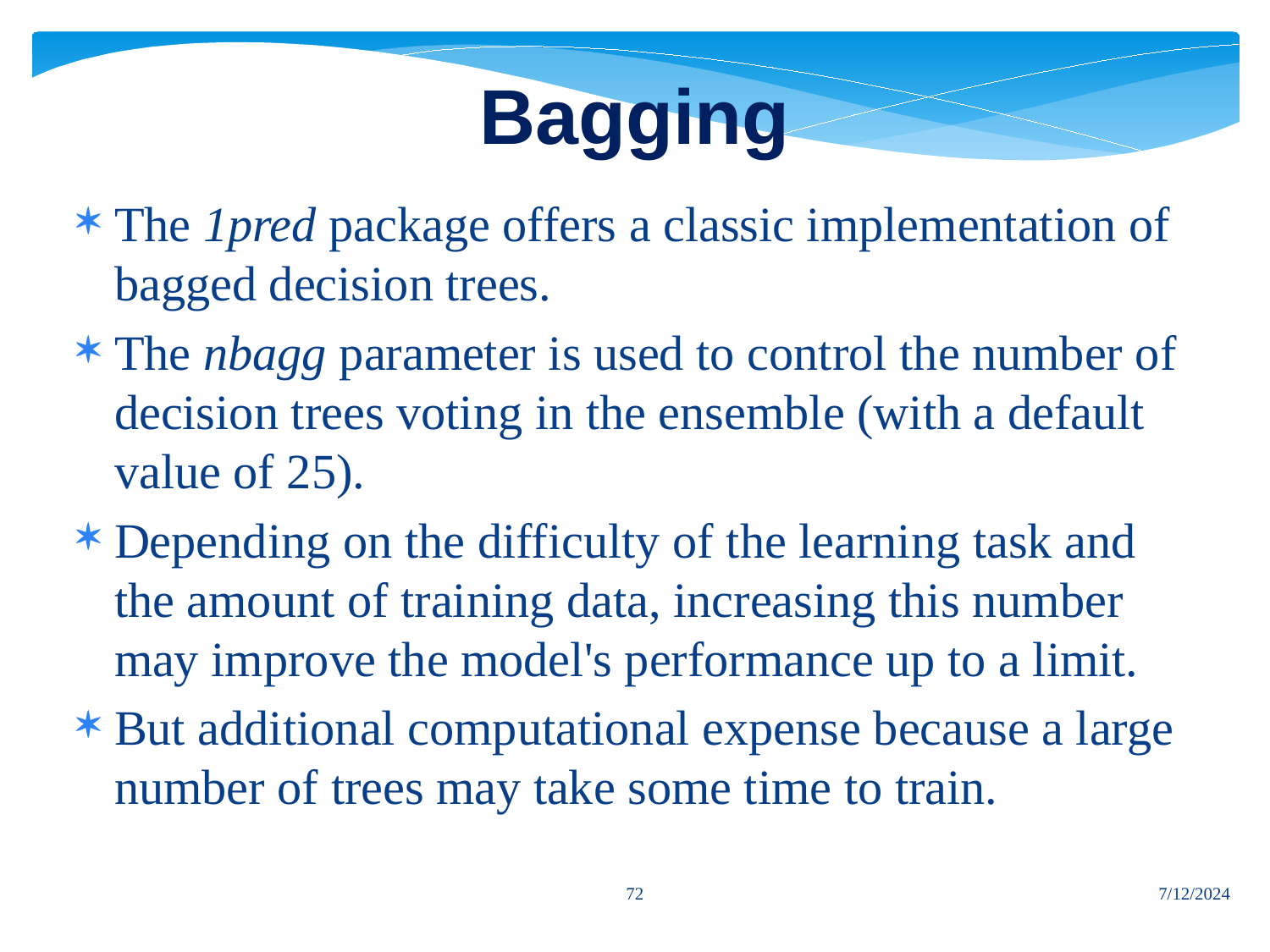

# Bagging
The 1pred package offers a classic implementation of bagged decision trees.
The nbagg parameter is used to control the number of decision trees voting in the ensemble (with a default value of 25).
Depending on the difficulty of the learning task and the amount of training data, increasing this number may improve the model's performance up to a limit.
But additional computational expense because a large number of trees may take some time to train.
72

7/12/2024